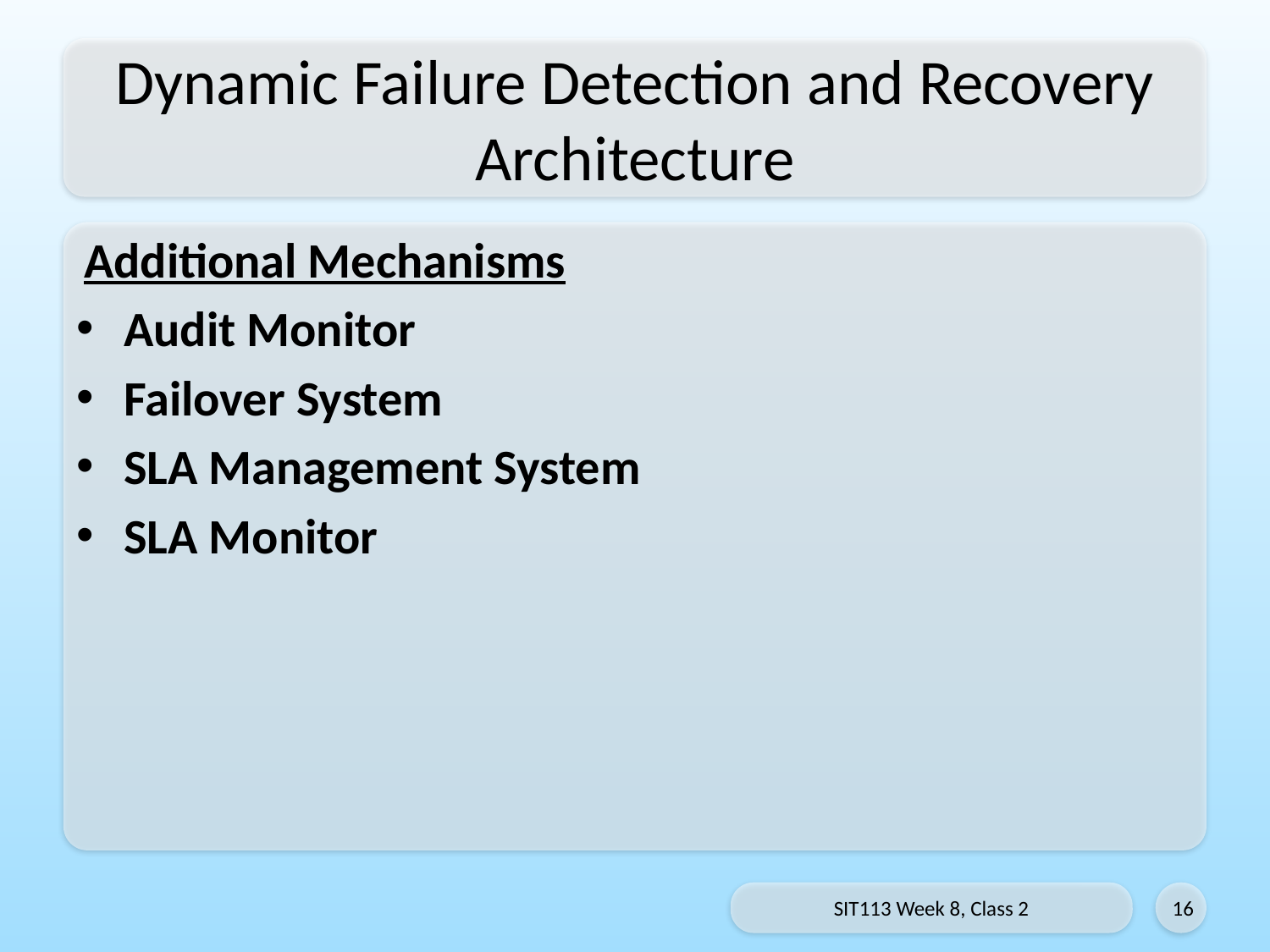

# Dynamic Failure Detection and Recovery Architecture
Additional Mechanisms
Audit Monitor
Failover System
SLA Management System
SLA Monitor
SIT113 Week 8, Class 2
16